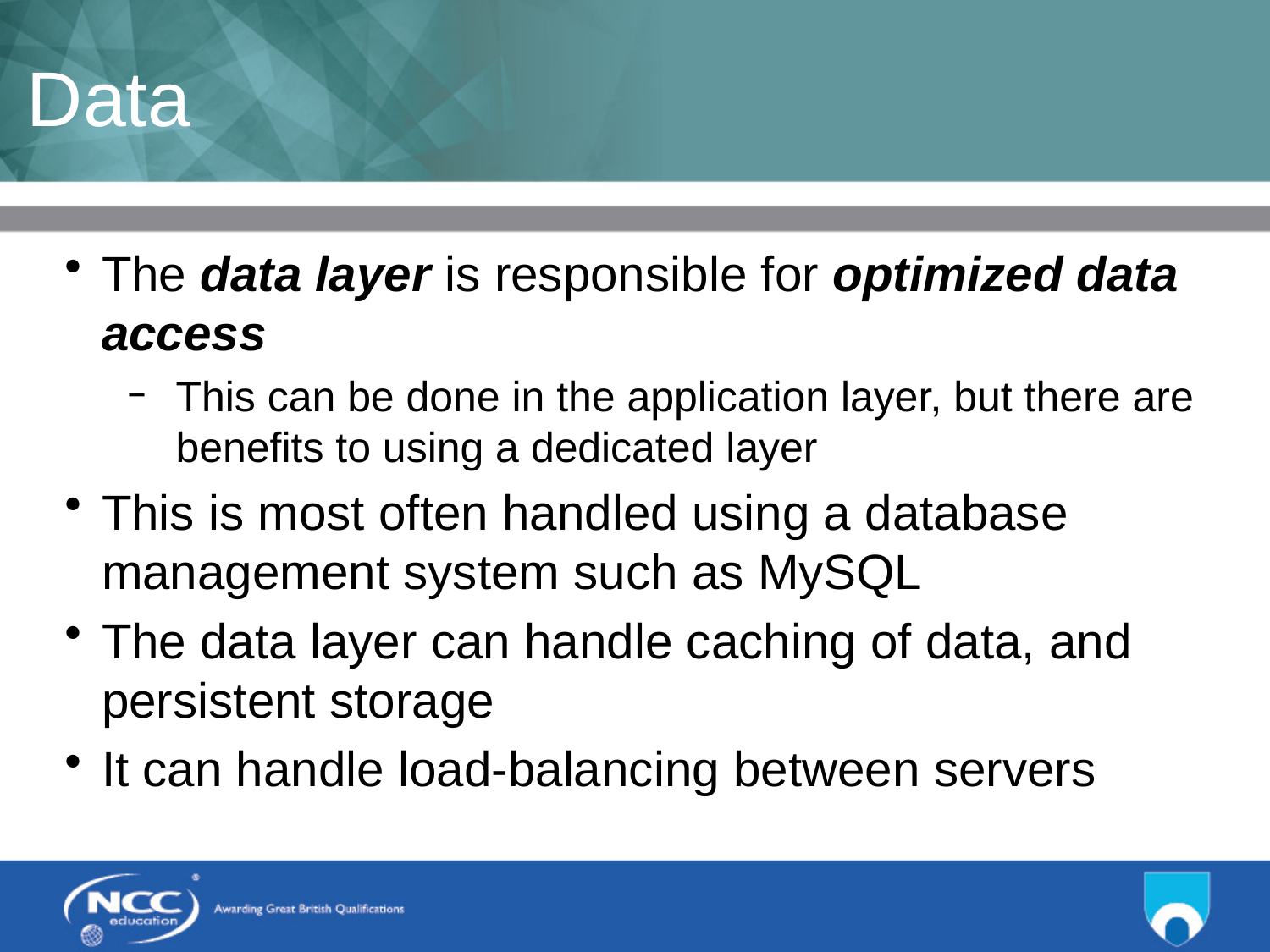

# Data
The data layer is responsible for optimized data access
This can be done in the application layer, but there are benefits to using a dedicated layer
This is most often handled using a database management system such as MySQL
The data layer can handle caching of data, and persistent storage
It can handle load-balancing between servers